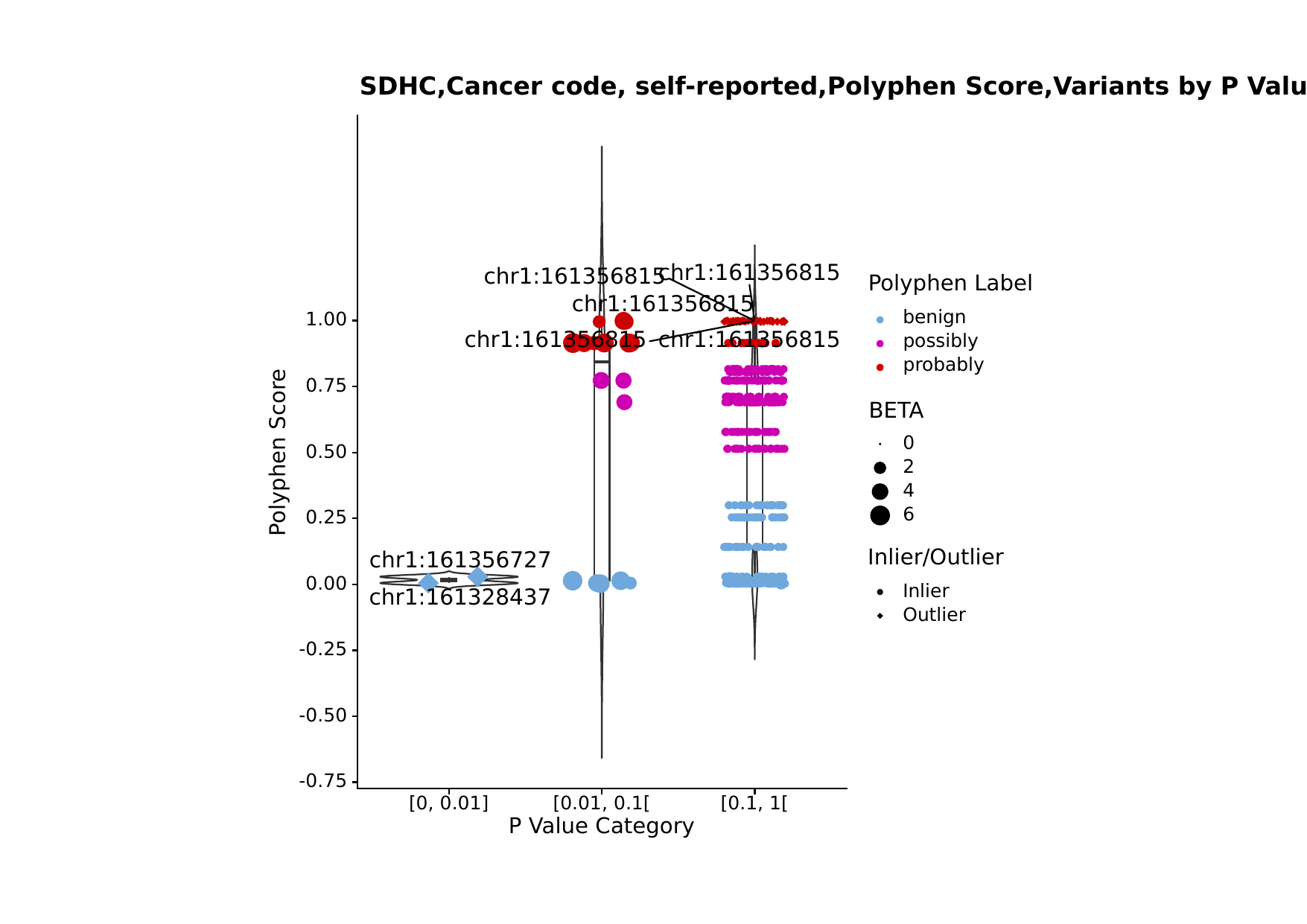

SDHC,Cancer code, self-reported,Polyphen Score,Variants by P Value Category

chr1:161356815
chr1:161356815
Polyphen Label

chr1:161356815
benign

1.00

chr1:161356815
chr1:161356815
possibly

probably

0.75

BETA

0
Polyphen Score

0.50

2

4

6
0.25

Inlier/Outlier
chr1:161356727

0.00

Inlier

chr1:161328437
Outlier

-0.25

-0.50

-0.75

[0, 0.01]
[0.01, 0.1[
[0.1, 1[
P Value Category